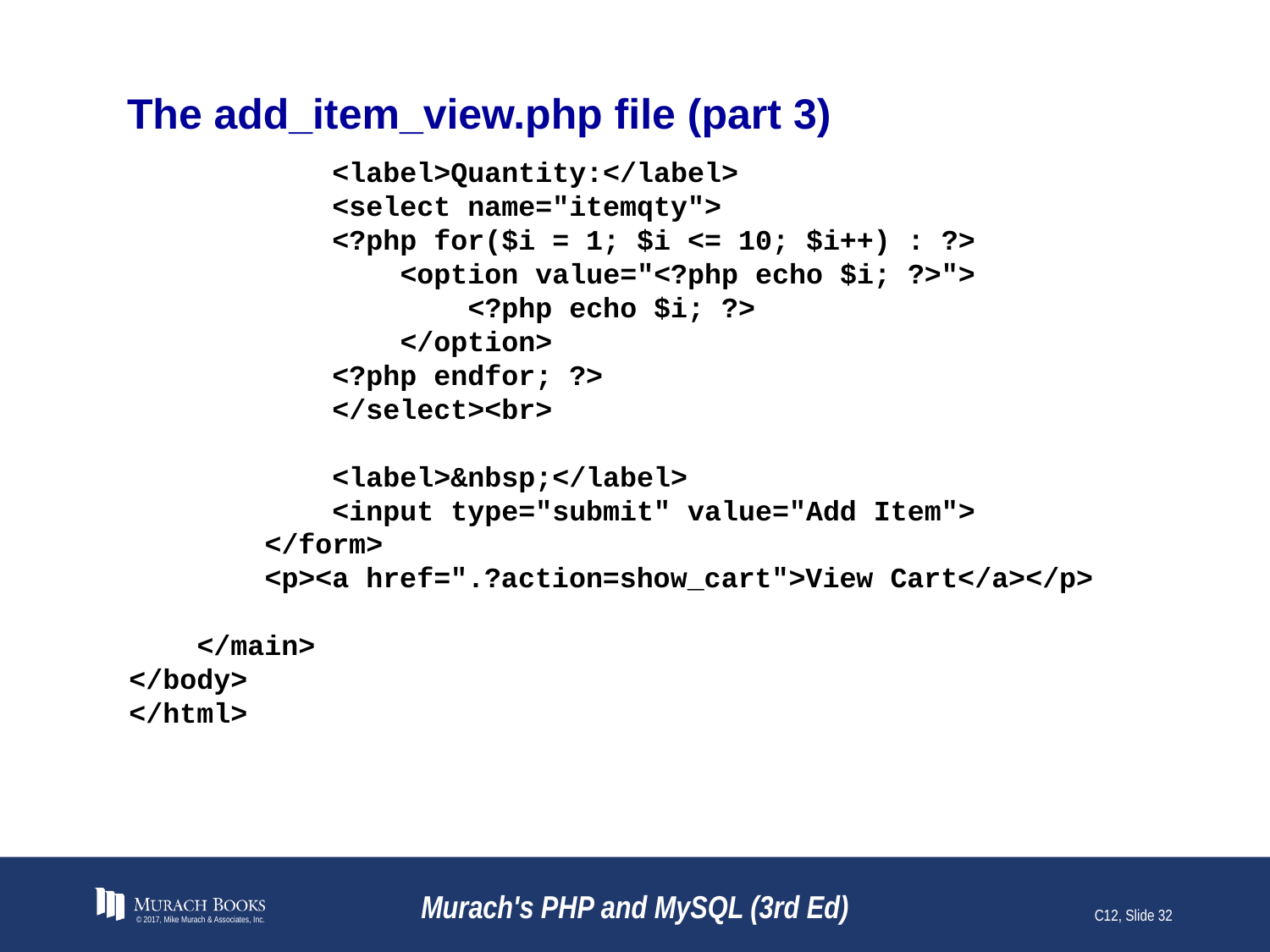

# The add_item_view.php file (part 3)
            <label>Quantity:</label>
            <select name="itemqty">
            <?php for($i = 1; $i <= 10; $i++) : ?>
                <option value="<?php echo $i; ?>">
                    <?php echo $i; ?>
                </option>
            <?php endfor; ?>
            </select><br>

            <label>&nbsp;</label>
            <input type="submit" value="Add Item">
        </form>
        <p><a href=".?action=show_cart">View Cart</a></p>
    </main>
</body>
</html>

© 2017, Mike Murach & Associates, Inc.
Murach's PHP and MySQL (3rd Ed)

C12, Slide 32